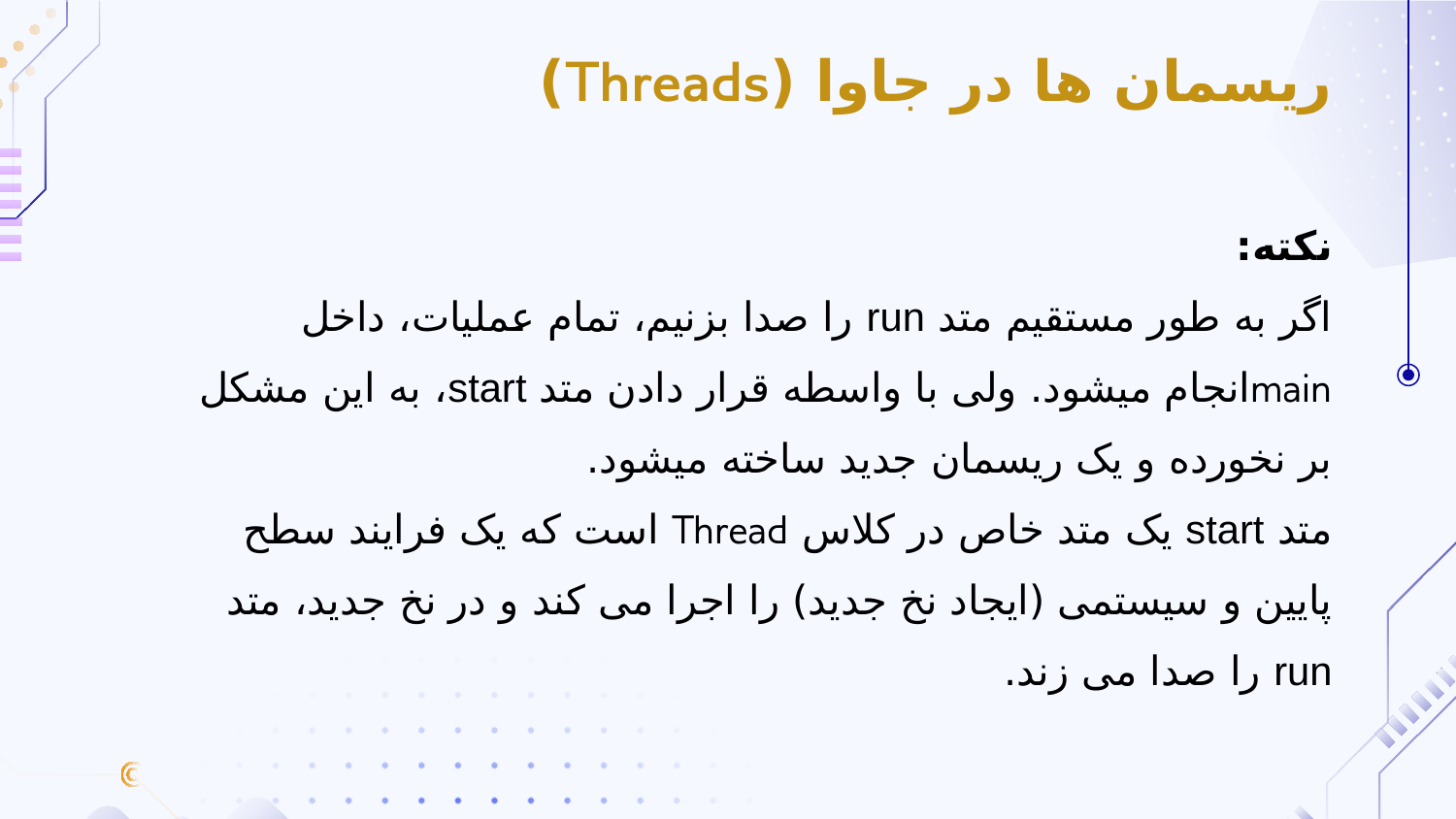

ریسمان ها در جاوا (Threads)
نکته:
اگر به طور مستقیم متد run را صدا بزنیم، تمام عملیات، داخل  mainانجام میشود. ولی با واسطه قرار دادن متد start، به این مشکل بر نخورده و یک ریسمان جدید ساخته میشود.
متد start یک متد خاص در کلاس Thread است که یک فرایند سطح پایین و سیستمی (ایجاد نخ جدید) را اجرا می کند و در نخ جدید، متد run را صدا می زند.